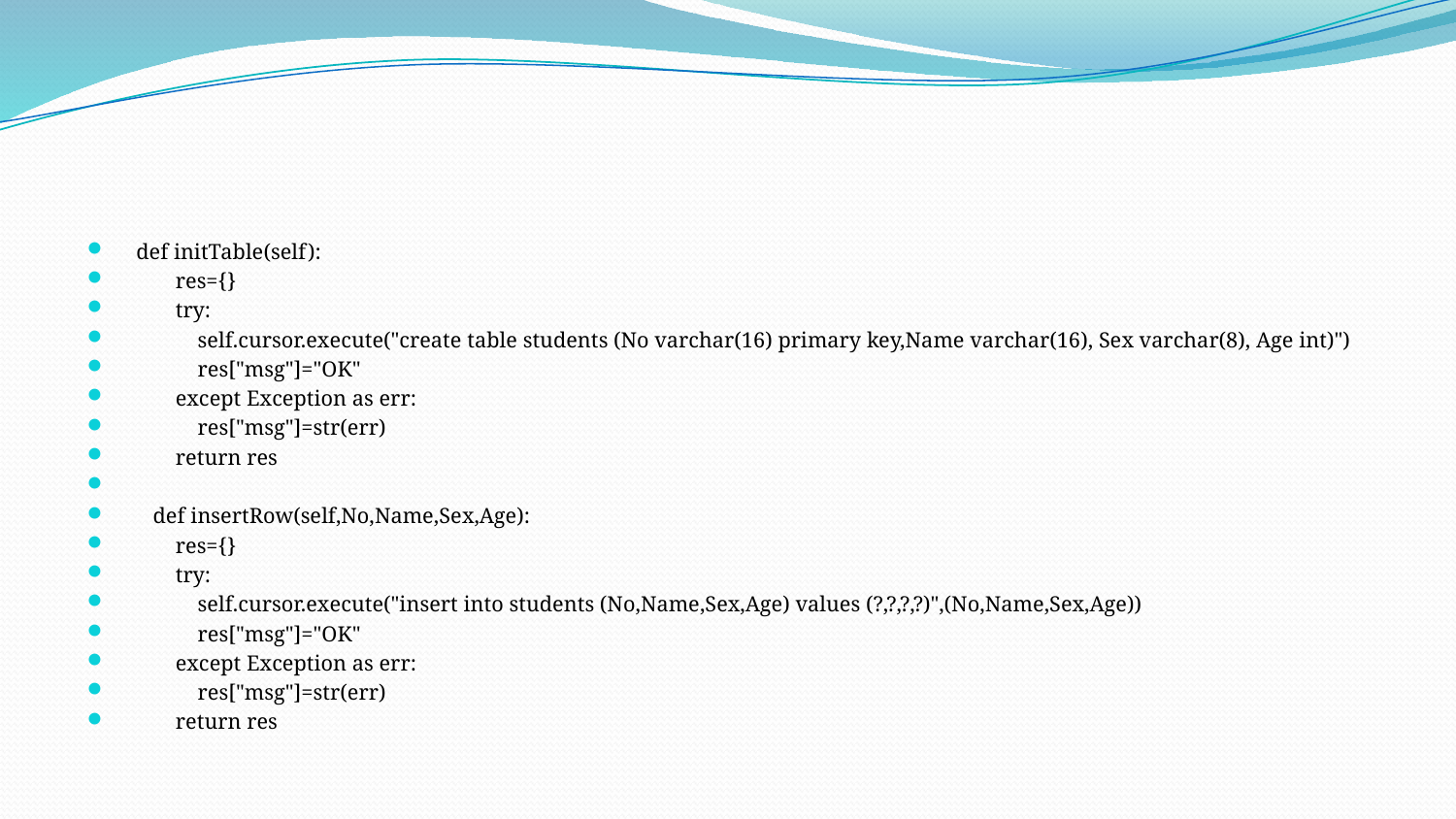

#
 def initTable(self):
        res={}
        try:
            self.cursor.execute("create table students (No varchar(16) primary key,Name varchar(16), Sex varchar(8), Age int)")
            res["msg"]="OK"
        except Exception as err:
            res["msg"]=str(err)
        return res

    def insertRow(self,No,Name,Sex,Age):
        res={}
        try:
            self.cursor.execute("insert into students (No,Name,Sex,Age) values (?,?,?,?)",(No,Name,Sex,Age))
            res["msg"]="OK"
        except Exception as err:
            res["msg"]=str(err)
        return res